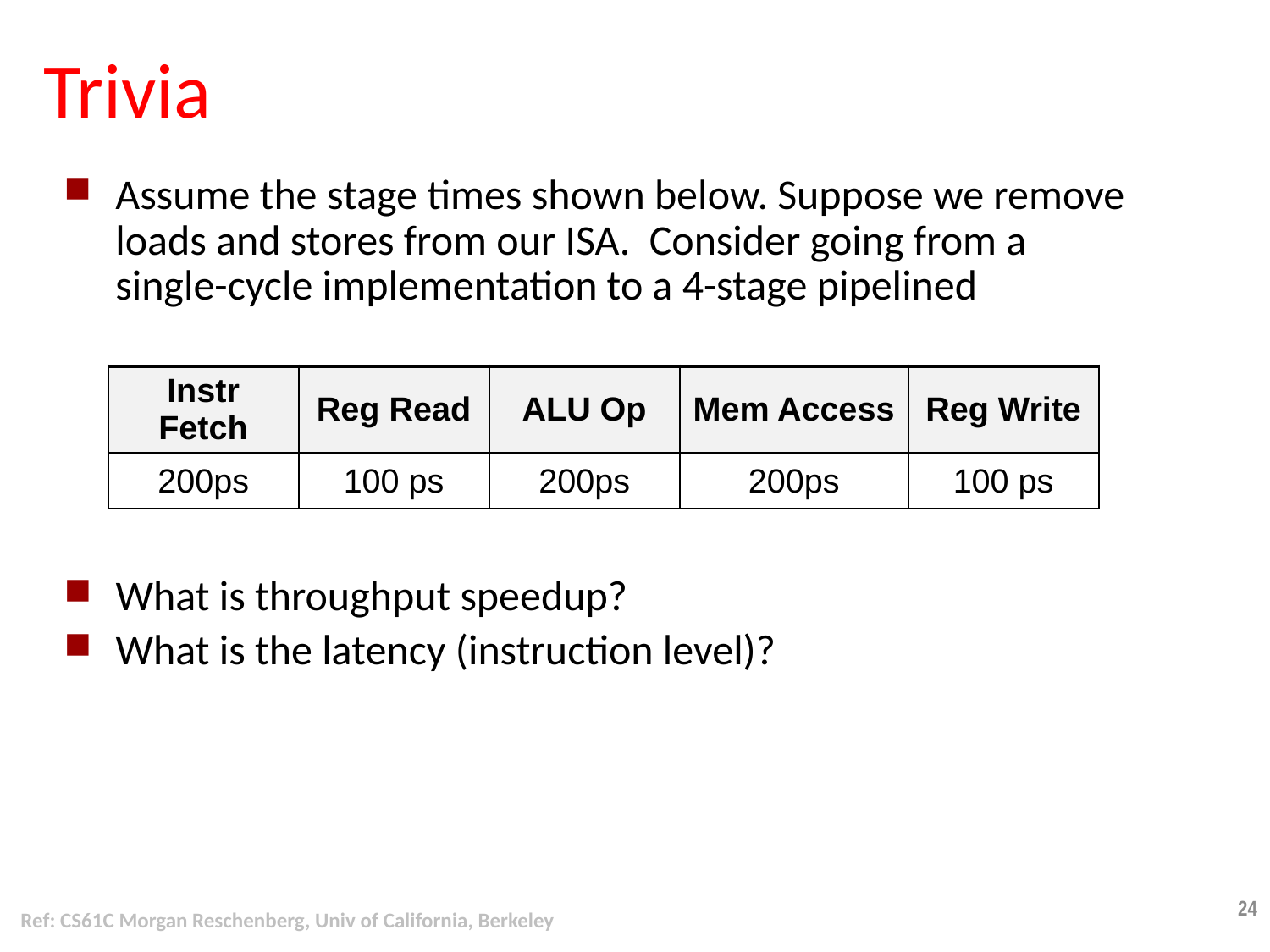

# Trivia
Assume the stage times shown below. Suppose we remove loads and stores from our ISA.  Consider going from a single-cycle implementation to a 4-stage pipelined
| Instr Fetch | Reg Read | ALU Op | Mem Access | Reg Write |
| --- | --- | --- | --- | --- |
| 200ps | 100 ps | 200ps | 200ps | 100 ps |
What is throughput speedup?
What is the latency (instruction level)?
24
Ref: CS61C Morgan Reschenberg, Univ of California, Berkeley